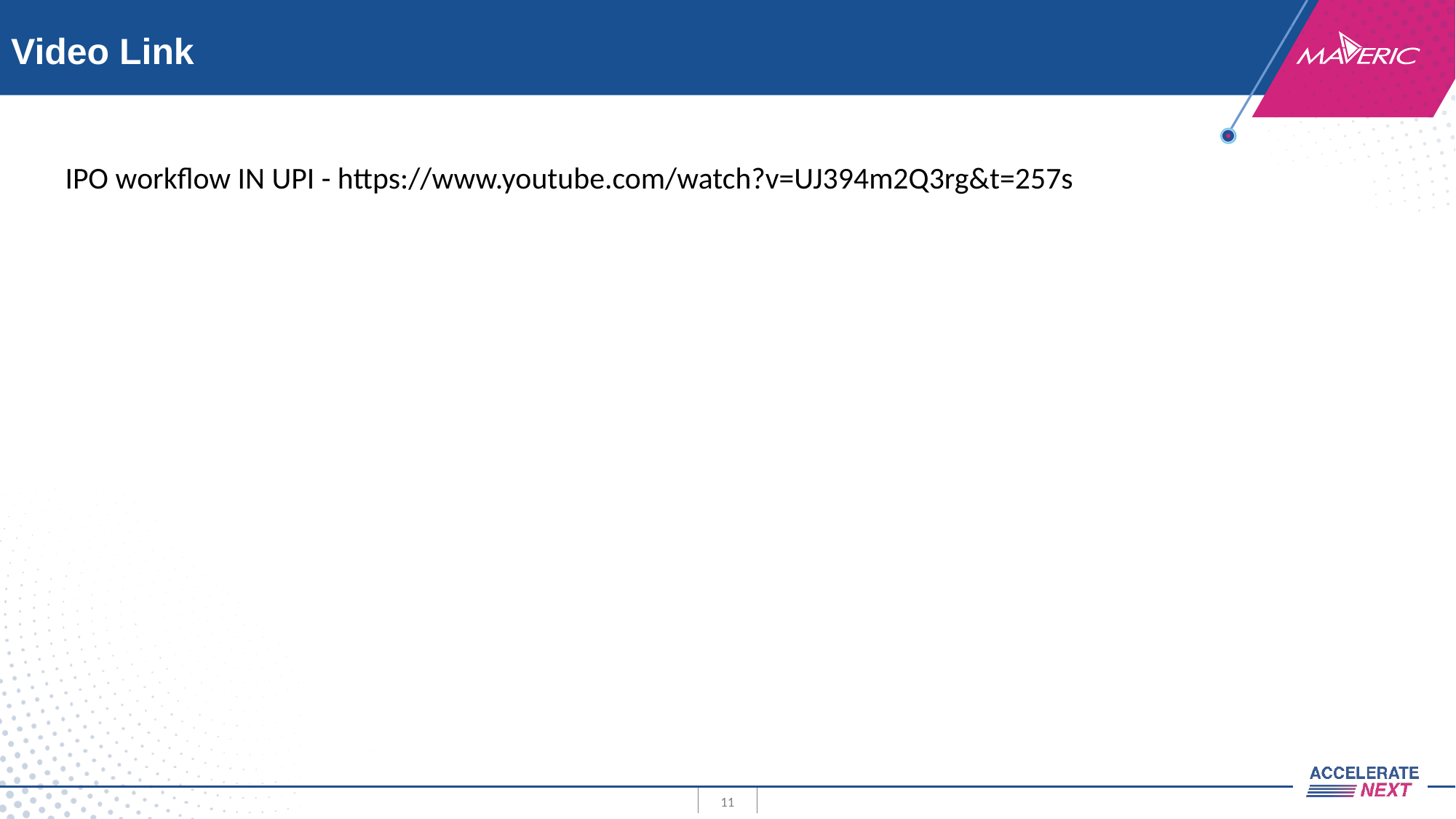

# Video Link

IPO workflow IN UPI - https://www.youtube.com/watch?v=UJ394m2Q3rg&t=257s
11